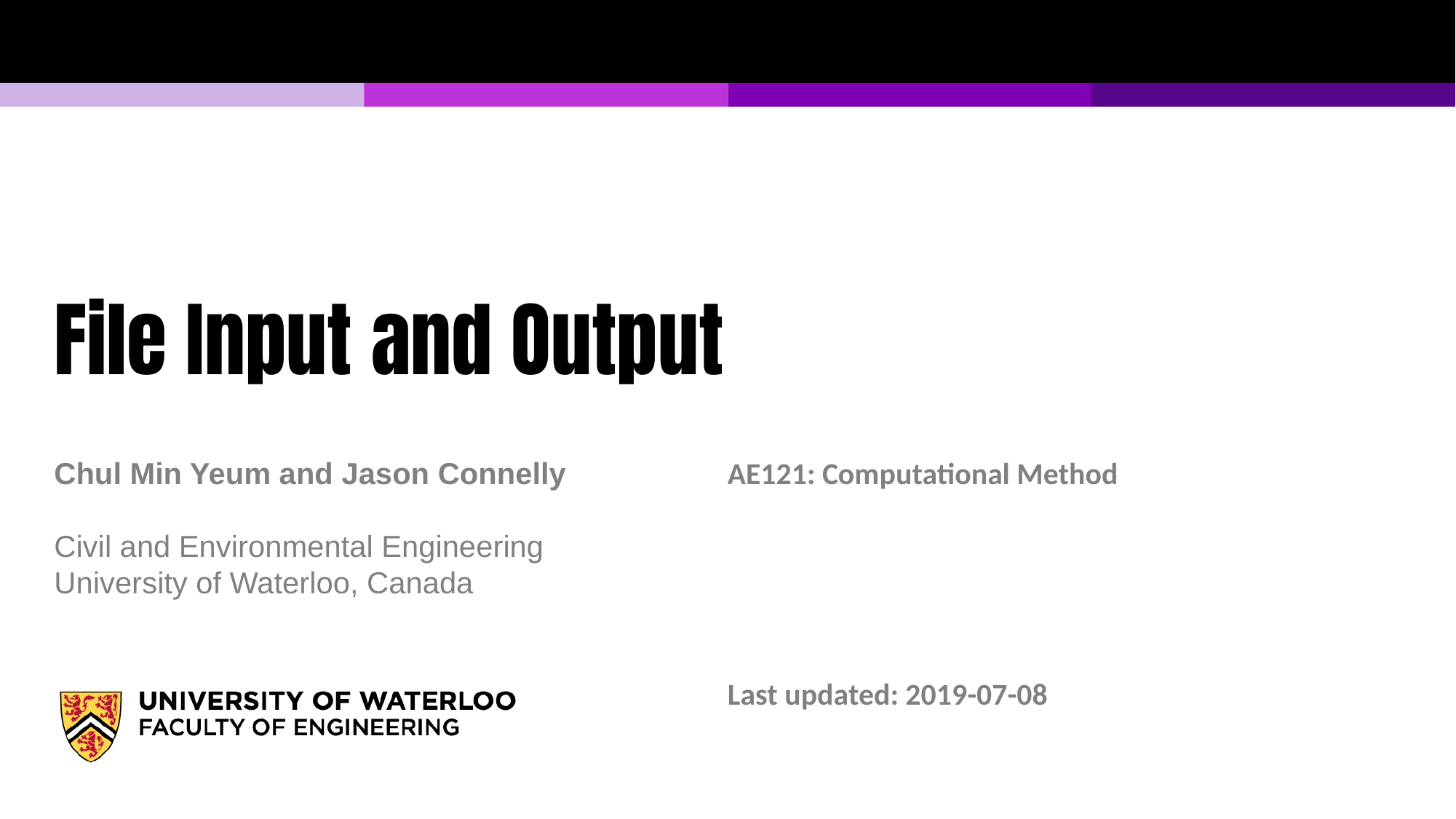

# File Input and Output
Chul Min Yeum and Jason Connelly

Civil and Environmental Engineering
University of Waterloo, Canada

AE121: Computational Method
Last updated: 2019-07-08